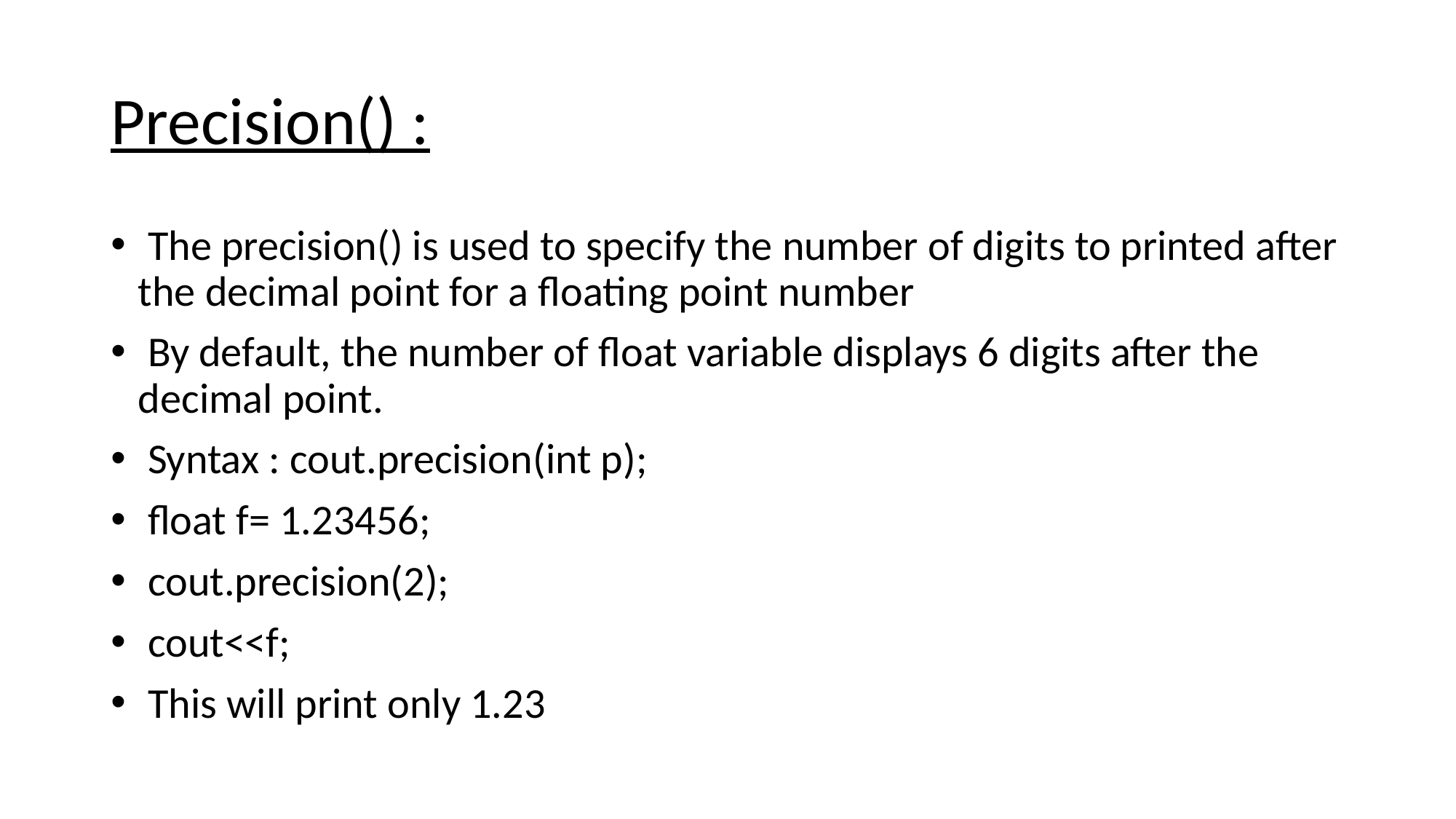

# Precision() :
 The precision() is used to specify the number of digits to printed after the decimal point for a floating point number
 By default, the number of float variable displays 6 digits after the decimal point.
 Syntax : cout.precision(int p);
 float f= 1.23456;
 cout.precision(2);
 cout<<f;
 This will print only 1.23